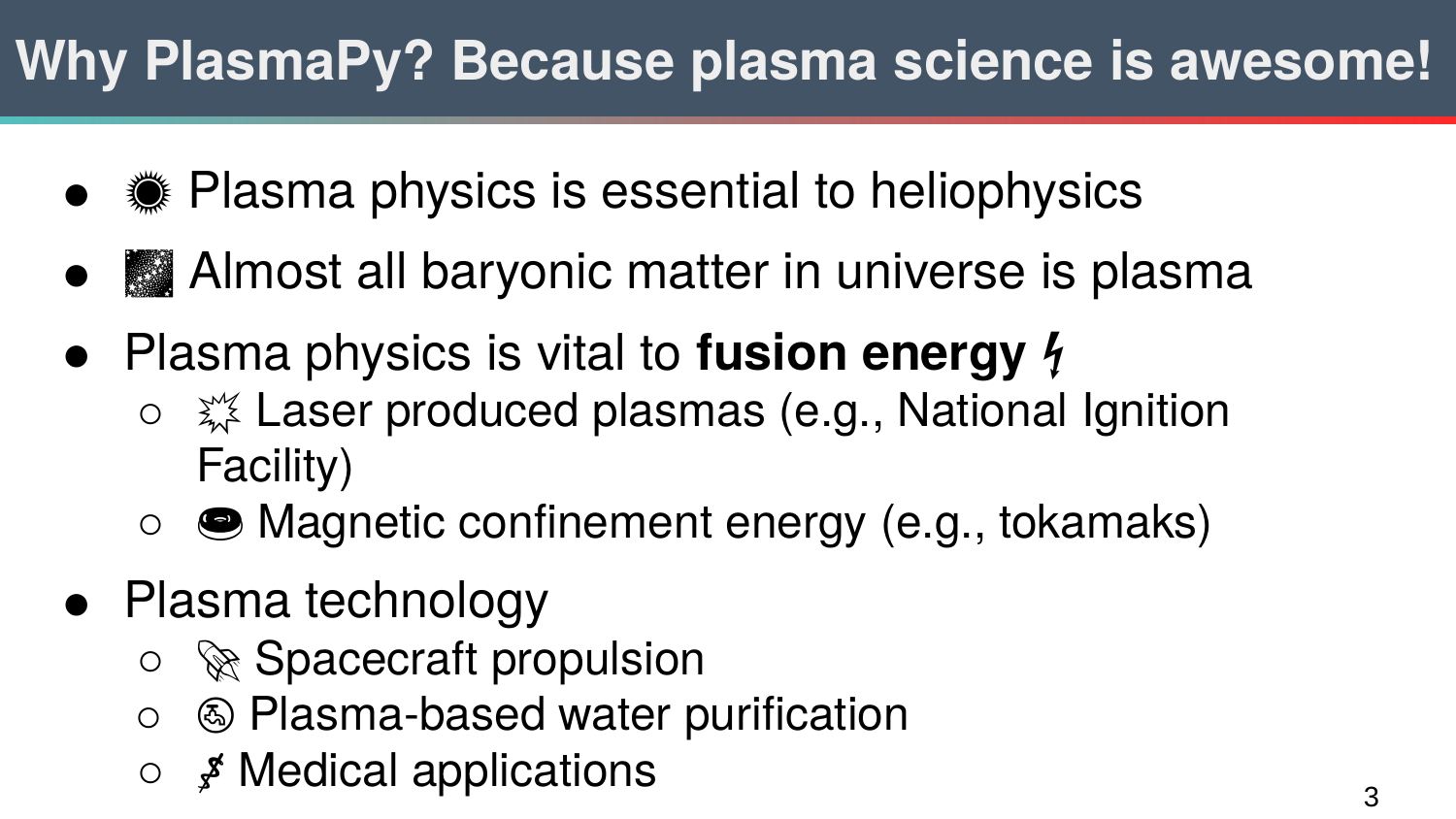

# Why PlasmaPy? Because plasma science is awesome!
☀️ Plasma physics is essential to heliophysics
🌌 Almost all baryonic matter in universe is plasma
Plasma physics is vital to fusion energy ⚡
💥 Laser produced plasmas (e.g., National Ignition Facility)
🧲🍩 Magnetic confinement energy (e.g., tokamaks)
Plasma technology
🚀 Spacecraft propulsion
🚰 Plasma-based water purification
⚕️ Medical applications
3